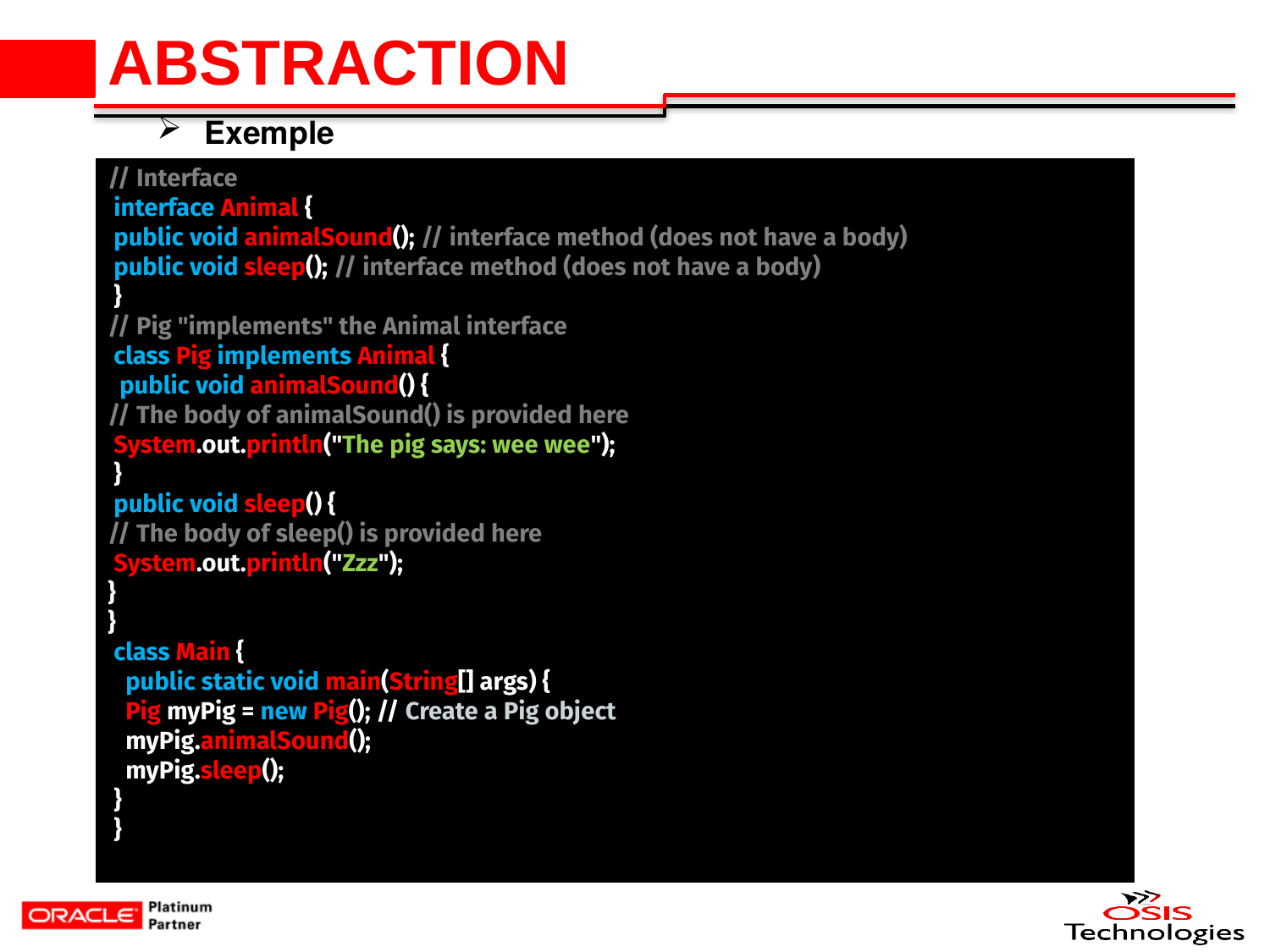

# ABSTRACTION
Exemple
| // Interface interface Animal { public void animalSound(); // interface method (does not have a body) public void sleep(); // interface method (does not have a body) } // Pig "implements" the Animal interface class Pig implements Animal { public void animalSound() { // The body of animalSound() is provided here System.out.println("The pig says: wee wee"); } public void sleep() { // The body of sleep() is provided here System.out.println("Zzz"); } } class Main { public static void main(String[] args) { Pig myPig = new Pig(); // Create a Pig object myPig.animalSound(); myPig.sleep(); } } |
| --- |